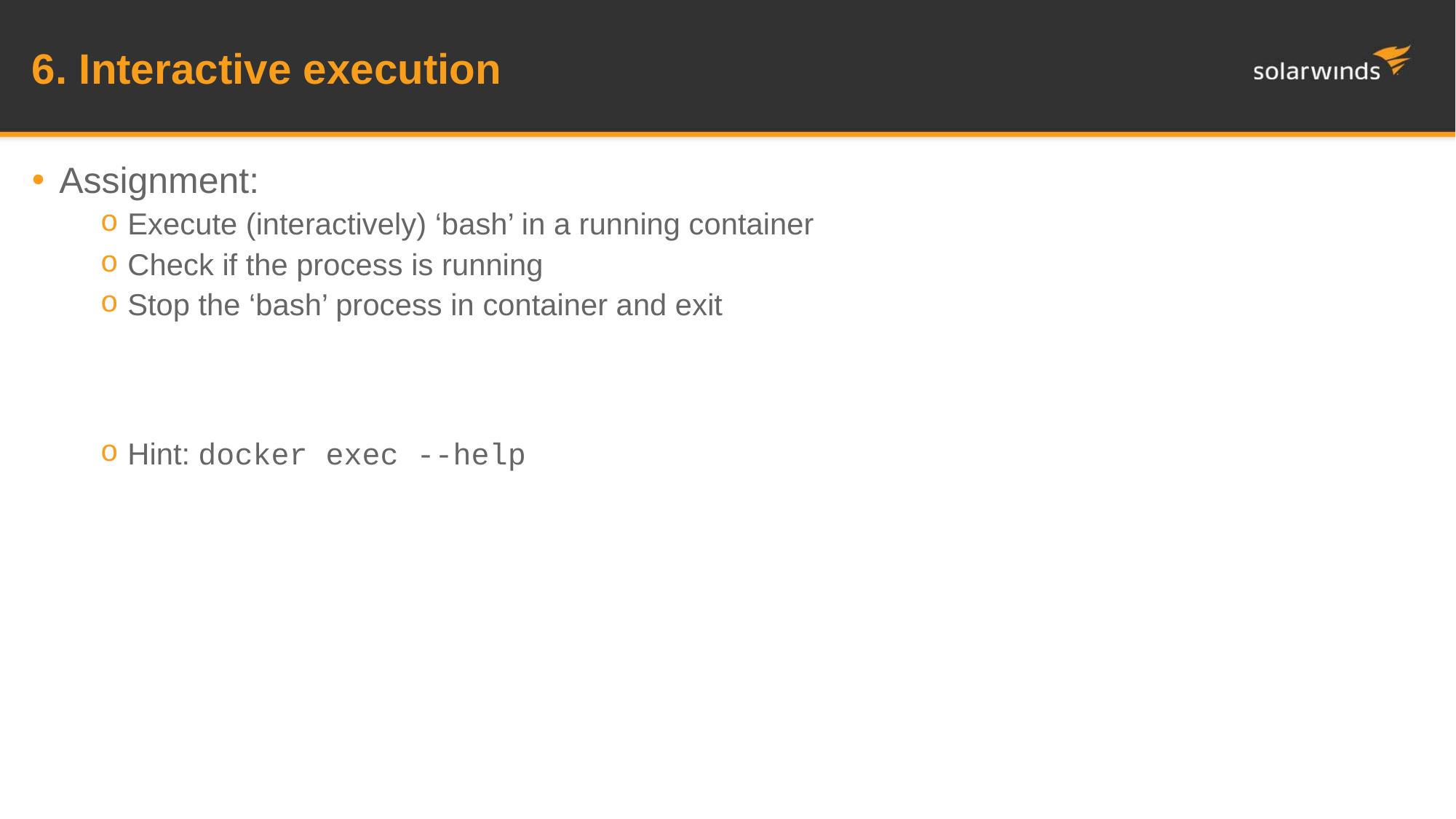

# 6. Interactive execution
Assignment:
Execute (interactively) ‘bash’ in a running container
Check if the process is running
Stop the ‘bash’ process in container and exit

Hint: docker exec --help